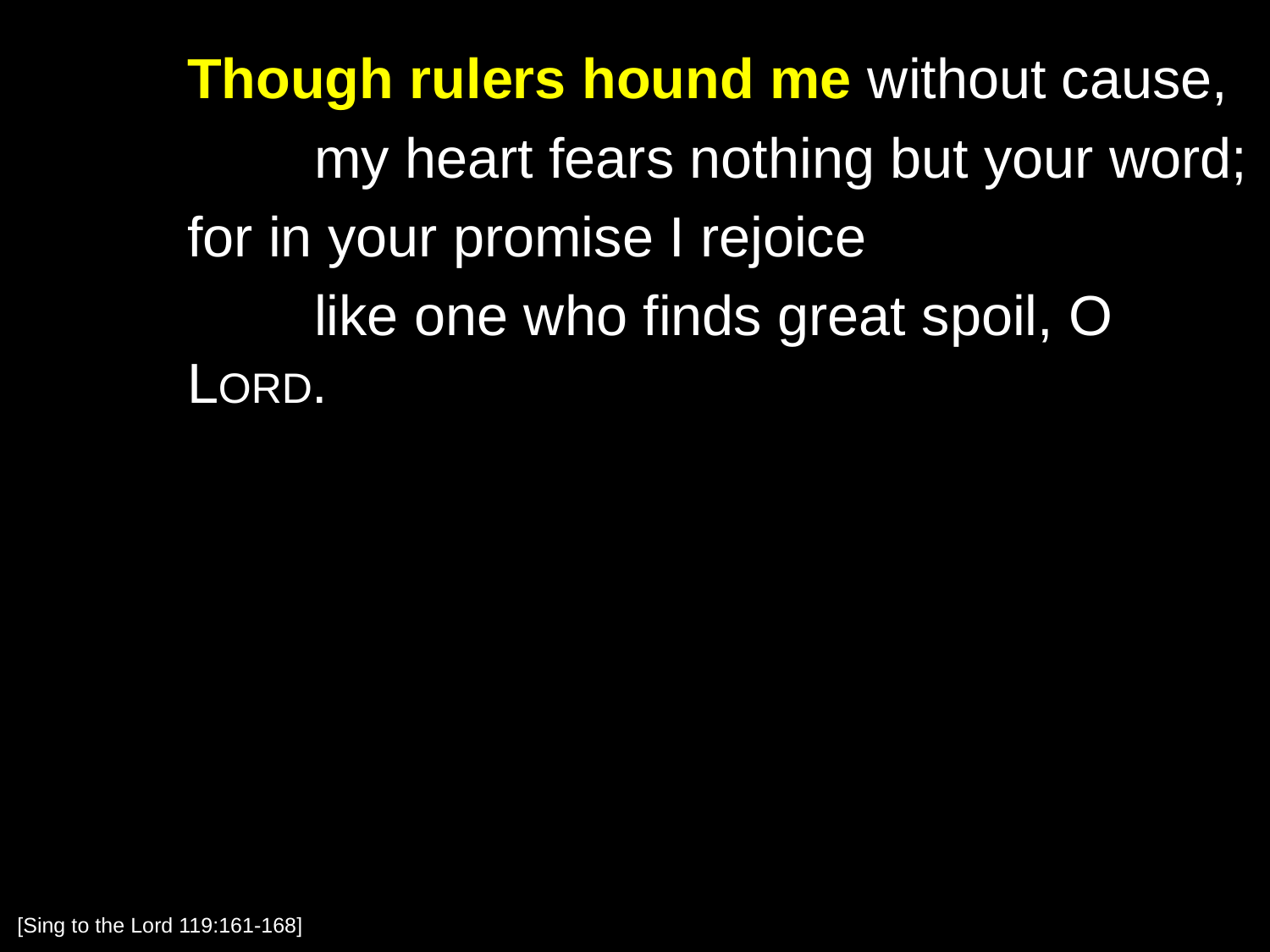

Though rulers hound me without cause,
		my heart fears nothing but your word;
	for in your promise I rejoice
		like one who finds great spoil, O Lord.
[Sing to the Lord 119:161-168]